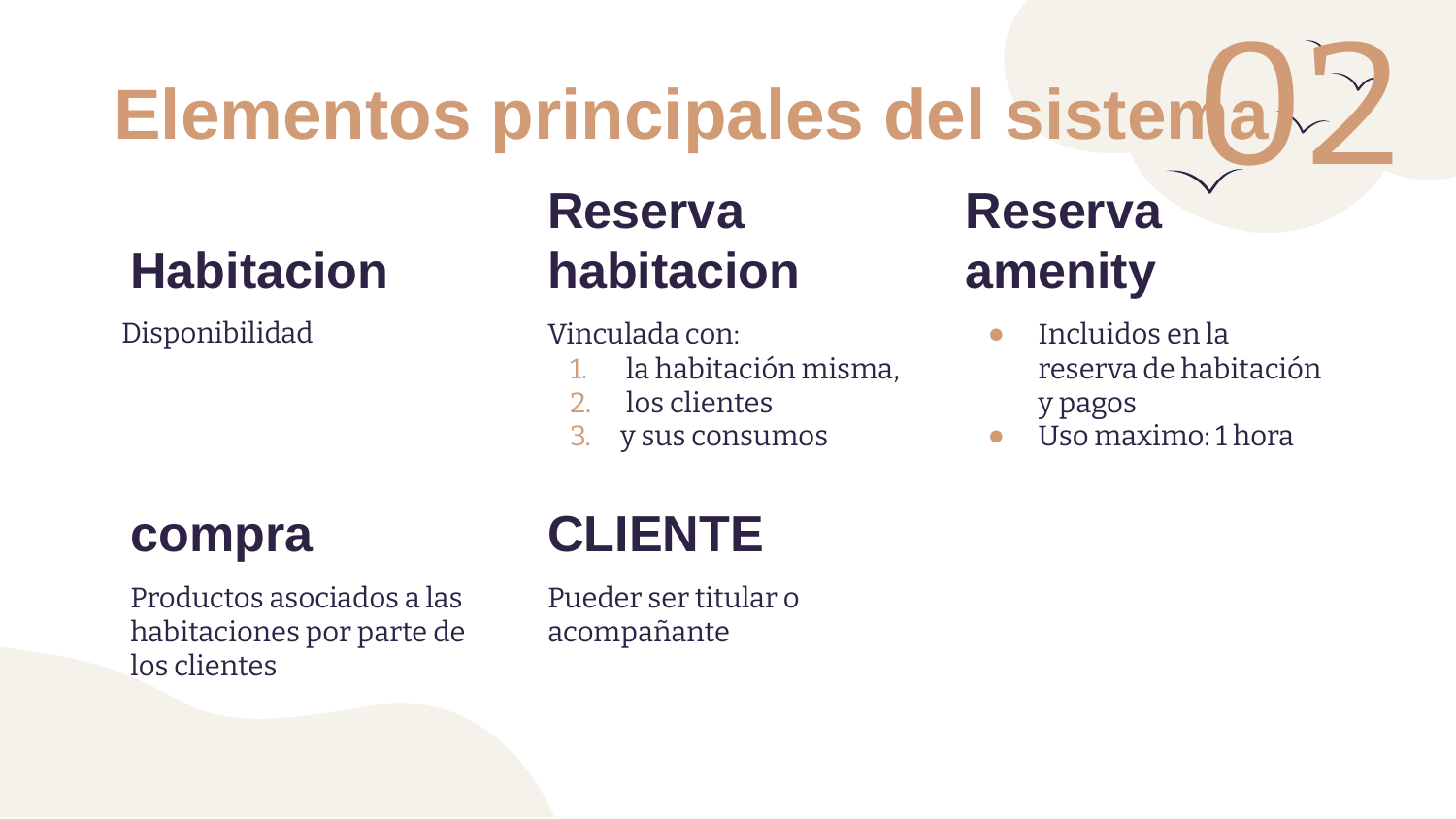

# Elementos principales del sistema
02
Habitacion
Reserva habitacion
Reserva amenity
Disponibilidad
Vinculada con:
 la habitación misma,
 los clientes
y sus consumos
Incluidos en la reserva de habitación y pagos
Uso maximo: 1 hora
compra
CLIENTE
Productos asociados a las habitaciones por parte de los clientes
Pueder ser titular o acompañante